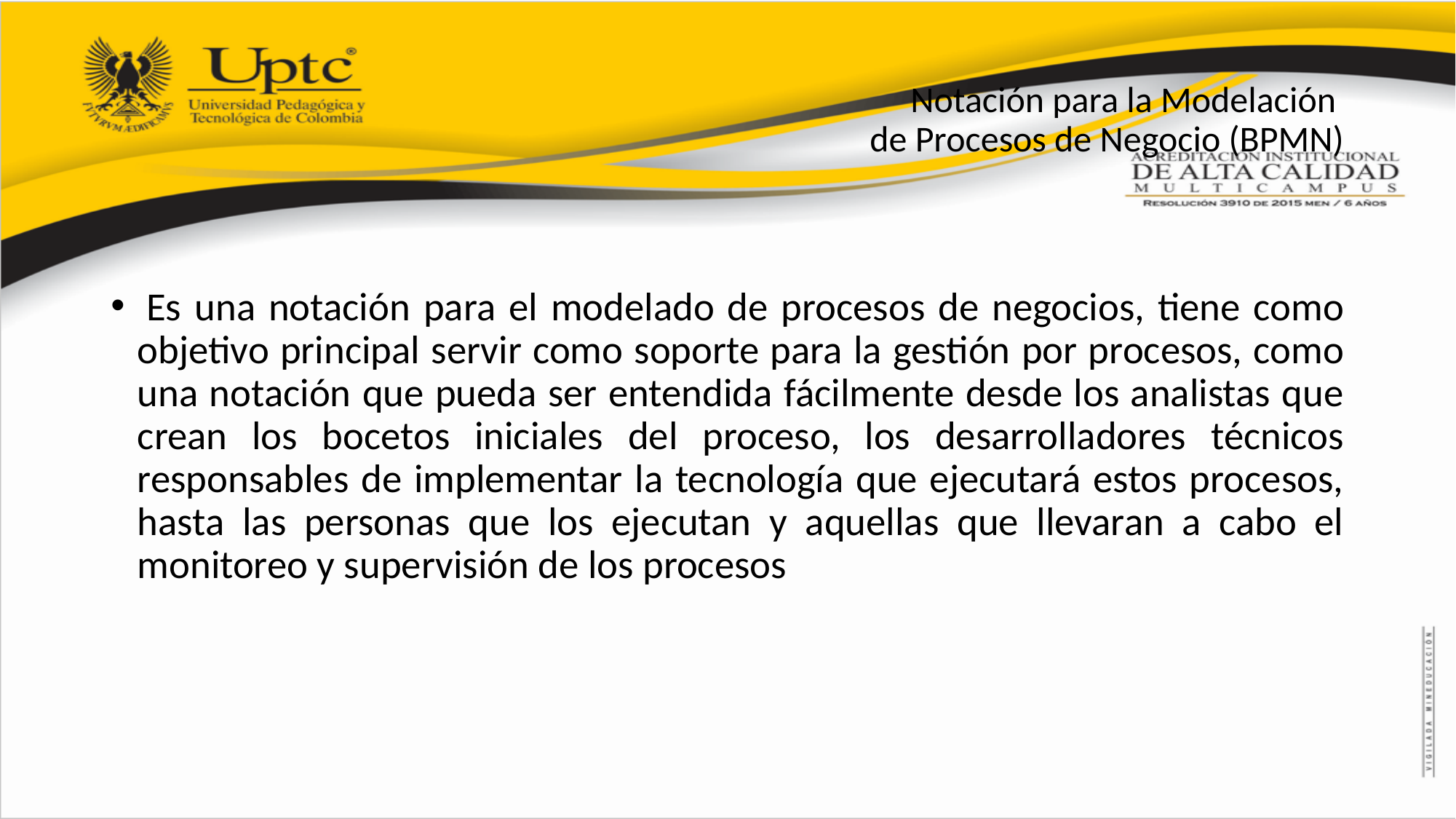

# Notación para la Modelación de Procesos de Negocio (BPMN)

 Es una notación para el modelado de procesos de negocios, tiene como objetivo principal servir como soporte para la gestión por procesos, como una notación que pueda ser entendida fácilmente desde los analistas que crean los bocetos iniciales del proceso, los desarrolladores técnicos responsables de implementar la tecnología que ejecutará estos procesos, hasta las personas que los ejecutan y aquellas que llevaran a cabo el monitoreo y supervisión de los procesos